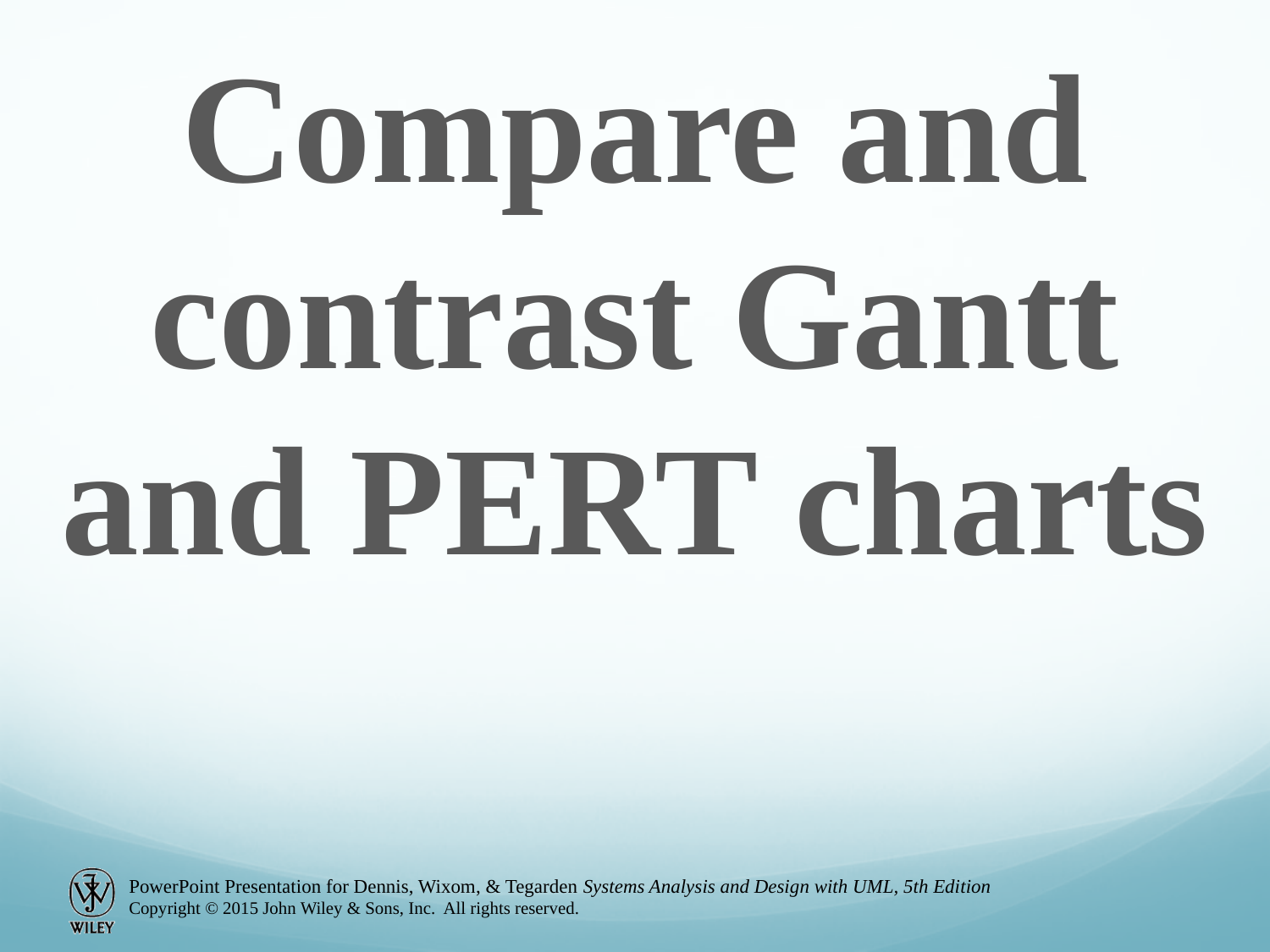

Compare and contrast Gantt and PERT charts